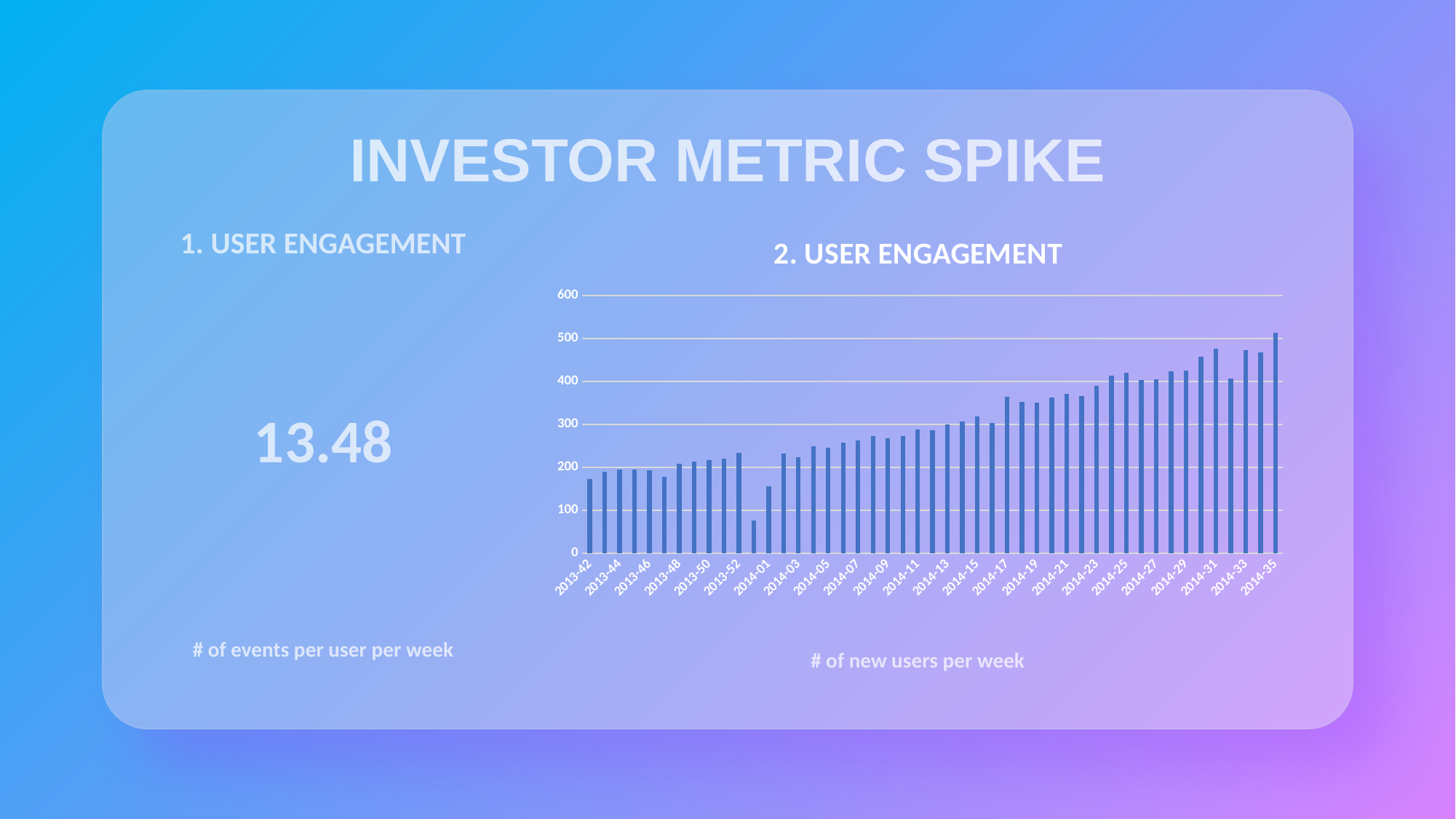

1. USER ENGAGEMENT

13.48

### Chart: 2. USER ENGAGEMENT

| Category | Column2 |
|---|---|
| 2013-42 | 173.0 |
| 2013-43 | 190.0 |
| 2013-44 | 195.0 |
| 2013-45 | 195.0 |
| 2013-46 | 193.0 |
| 2013-47 | 177.0 |
| 2013-48 | 208.0 |
| 2013-49 | 214.0 |
| 2013-50 | 216.0 |
| 2013-51 | 221.0 |
| 2013-52 | 233.0 |
| 2013-53 | 77.0 |
| 2014-01 | 156.0 |
| 2014-02 | 232.0 |
| 2014-03 | 224.0 |
| 2014-04 | 249.0 |
| 2014-05 | 246.0 |
| 2014-06 | 257.0 |
| 2014-07 | 262.0 |
| 2014-08 | 272.0 |
| 2014-09 | 268.0 |
| 2014-10 | 272.0 |
| 2014-11 | 288.0 |
| 2014-12 | 286.0 |
| 2014-13 | 300.0 |
| 2014-14 | 306.0 |
| 2014-15 | 319.0 |
| 2014-16 | 303.0 |
| 2014-17 | 365.0 |
| 2014-18 | 353.0 |
| 2014-19 | 350.0 |
| 2014-20 | 362.0 |
| 2014-21 | 371.0 |
| 2014-22 | 366.0 |
| 2014-23 | 390.0 |
| 2014-24 | 413.0 |
| 2014-25 | 421.0 |
| 2014-26 | 404.0 |
| 2014-27 | 405.0 |
| 2014-28 | 424.0 |
| 2014-29 | 426.0 |
| 2014-30 | 458.0 |
| 2014-31 | 476.0 |
| 2014-32 | 406.0 |
| 2014-33 | 473.0 |
| 2014-34 | 468.0 |
| 2014-35 | 514.0 |
# of events per user per week
# of new users per week